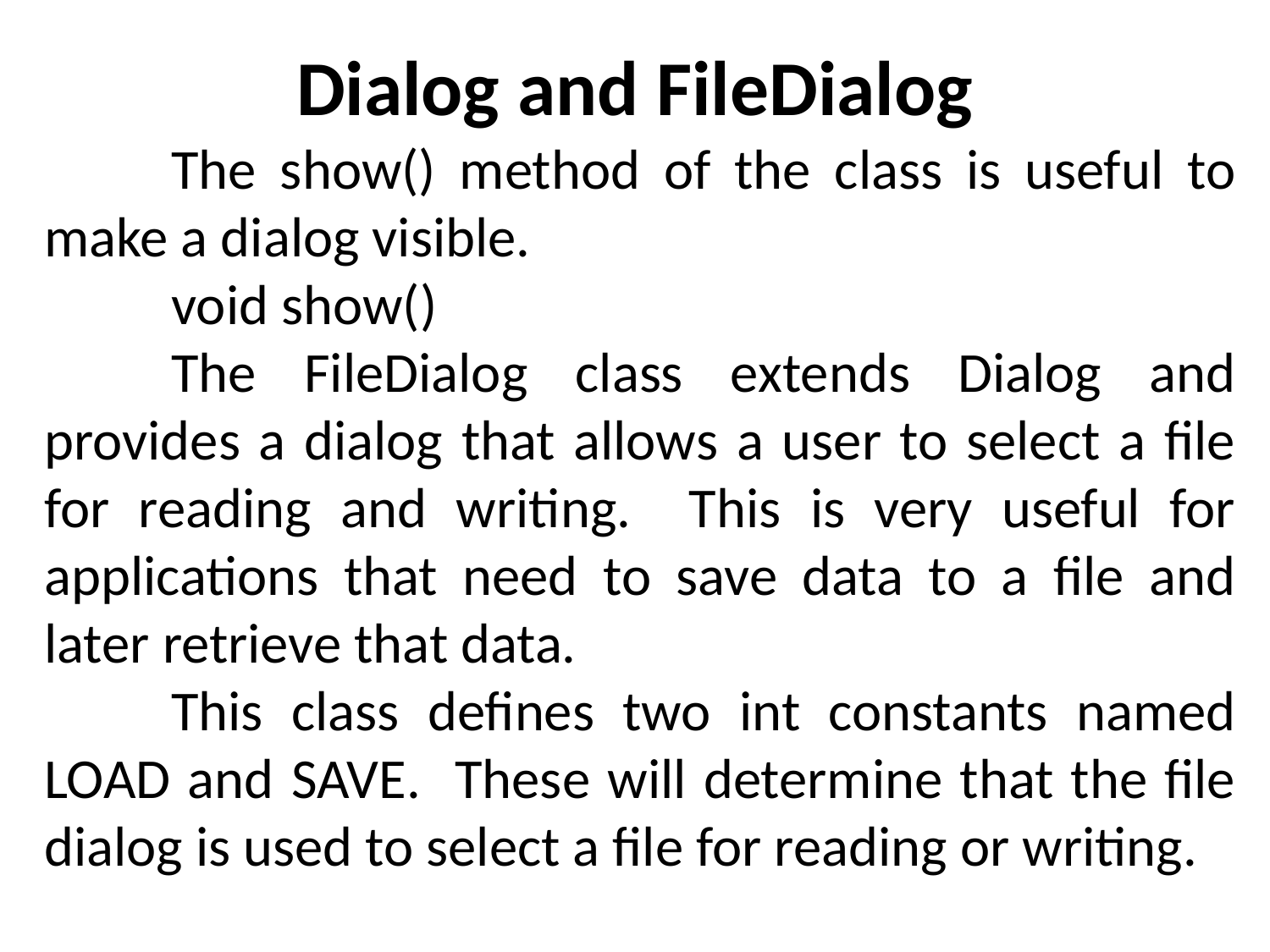

# Dialog and FileDialog
	The show() method of the class is useful to make a dialog visible.
	void show()
	The FileDialog class extends Dialog and provides a dialog that allows a user to select a file for reading and writing.  This is very useful for applications that need to save data to a file and later retrieve that data.
	This class defines two int constants named LOAD and SAVE.  These will determine that the file dialog is used to select a file for reading or writing.